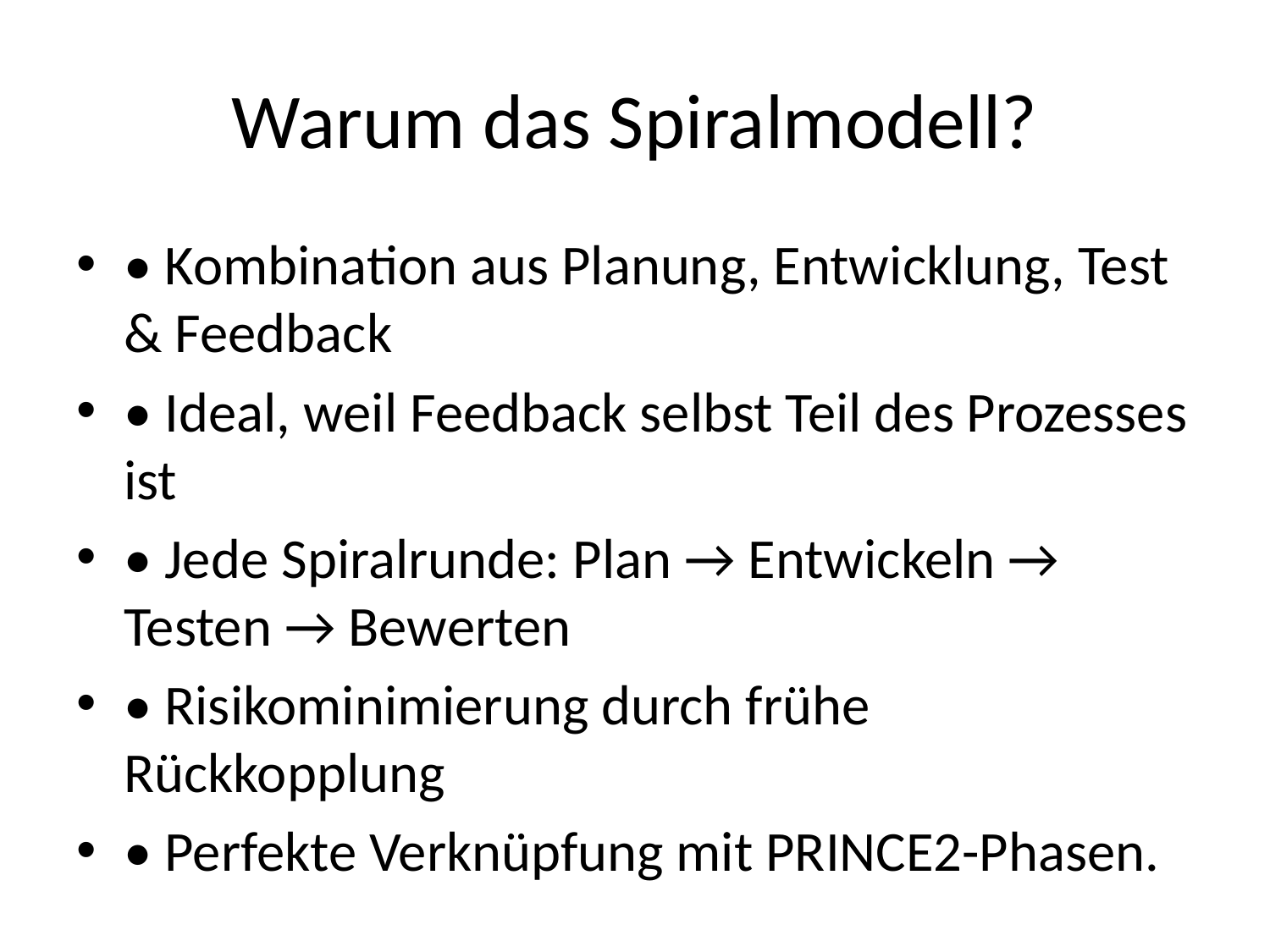

# Warum das Spiralmodell?
• Kombination aus Planung, Entwicklung, Test & Feedback
• Ideal, weil Feedback selbst Teil des Prozesses ist
• Jede Spiralrunde: Plan → Entwickeln → Testen → Bewerten
• Risikominimierung durch frühe Rückkopplung
• Perfekte Verknüpfung mit PRINCE2-Phasen.